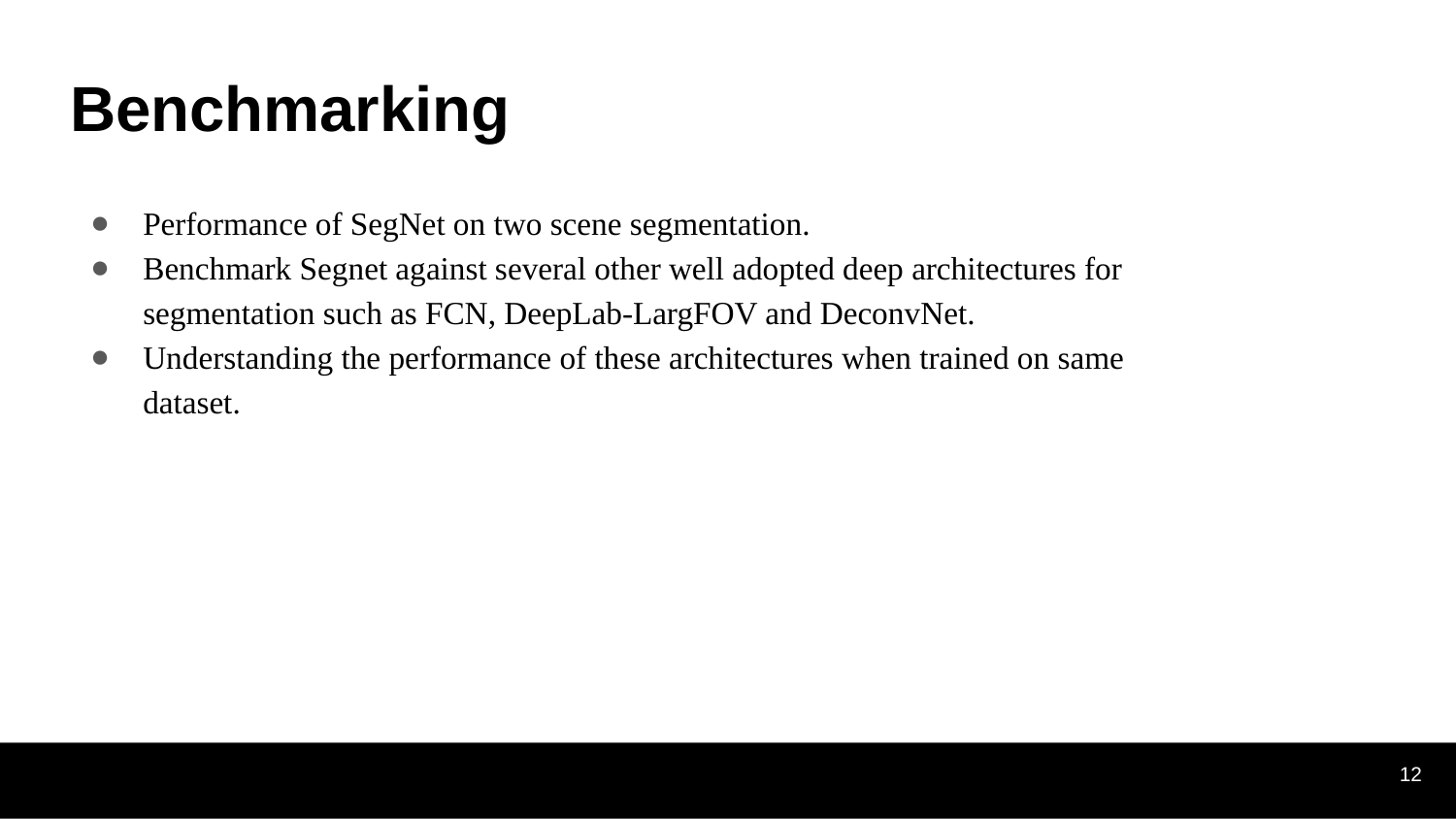

# Benchmarking
Performance of SegNet on two scene segmentation.
Benchmark Segnet against several other well adopted deep architectures for segmentation such as FCN, DeepLab-LargFOV and DeconvNet.
Understanding the performance of these architectures when trained on same dataset.

12